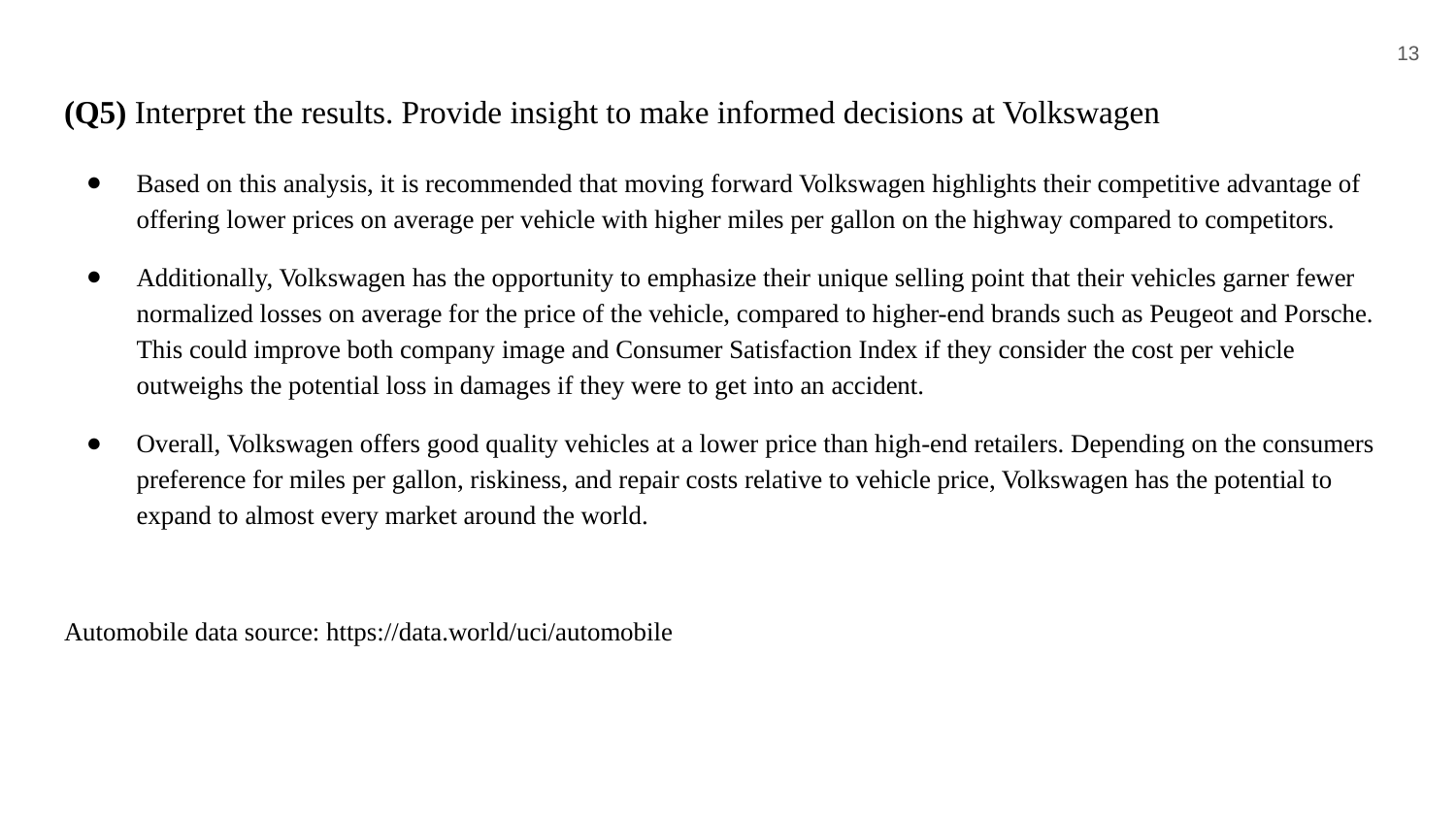

13
# (Q5) Interpret the results. Provide insight to make informed decisions at Volkswagen
Based on this analysis, it is recommended that moving forward Volkswagen highlights their competitive advantage of offering lower prices on average per vehicle with higher miles per gallon on the highway compared to competitors.
Additionally, Volkswagen has the opportunity to emphasize their unique selling point that their vehicles garner fewer normalized losses on average for the price of the vehicle, compared to higher-end brands such as Peugeot and Porsche. This could improve both company image and Consumer Satisfaction Index if they consider the cost per vehicle outweighs the potential loss in damages if they were to get into an accident.
Overall, Volkswagen offers good quality vehicles at a lower price than high-end retailers. Depending on the consumers preference for miles per gallon, riskiness, and repair costs relative to vehicle price, Volkswagen has the potential to expand to almost every market around the world.

Automobile data source: https://data.world/uci/automobile